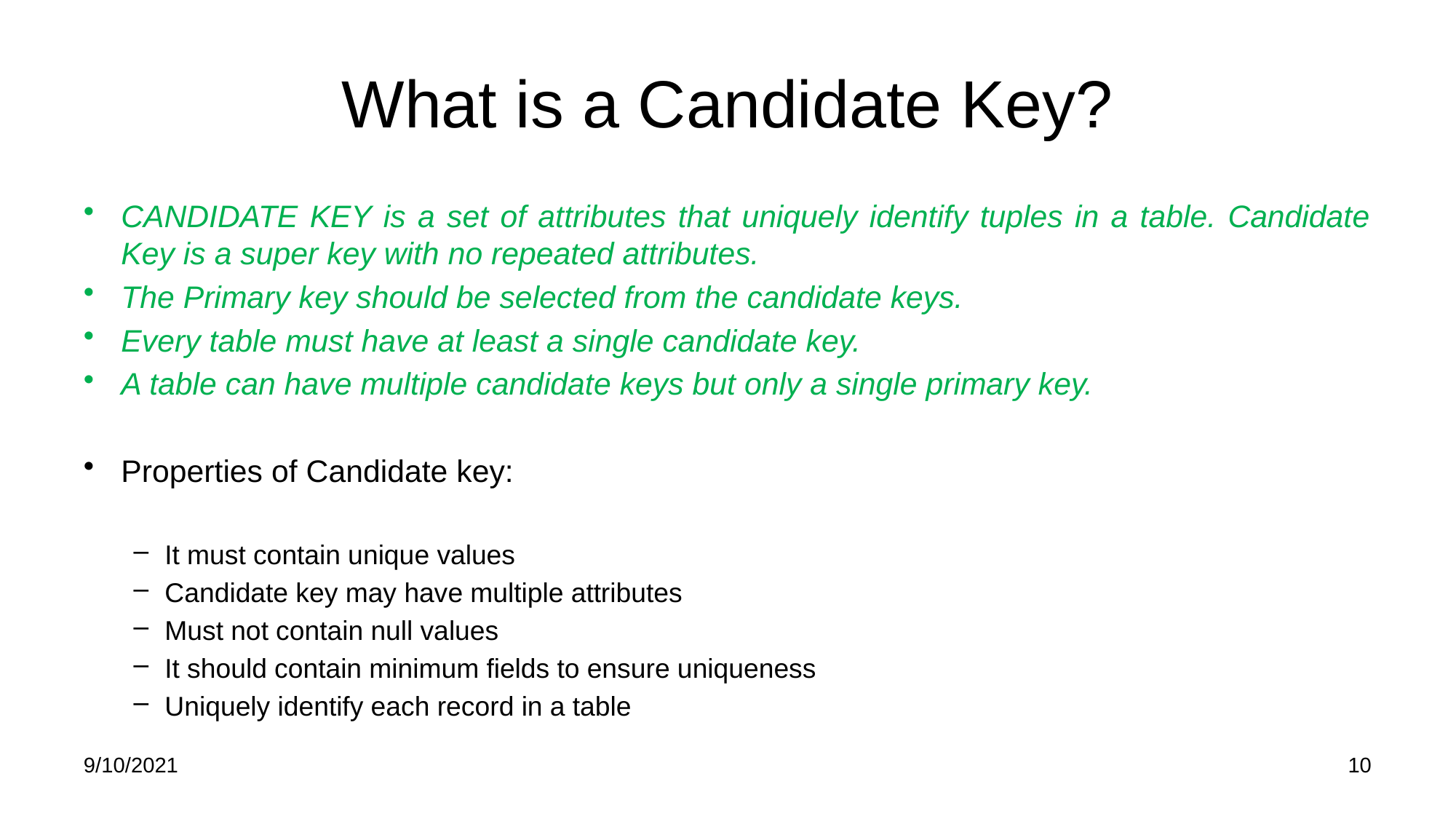

# What is a Candidate Key?
CANDIDATE KEY is a set of attributes that uniquely identify tuples in a table. Candidate Key is a super key with no repeated attributes.
The Primary key should be selected from the candidate keys.
Every table must have at least a single candidate key.
A table can have multiple candidate keys but only a single primary key.

Properties of Candidate key:

It must contain unique values
Candidate key may have multiple attributes
Must not contain null values
It should contain minimum fields to ensure uniqueness
Uniquely identify each record in a table
9/10/2021
10